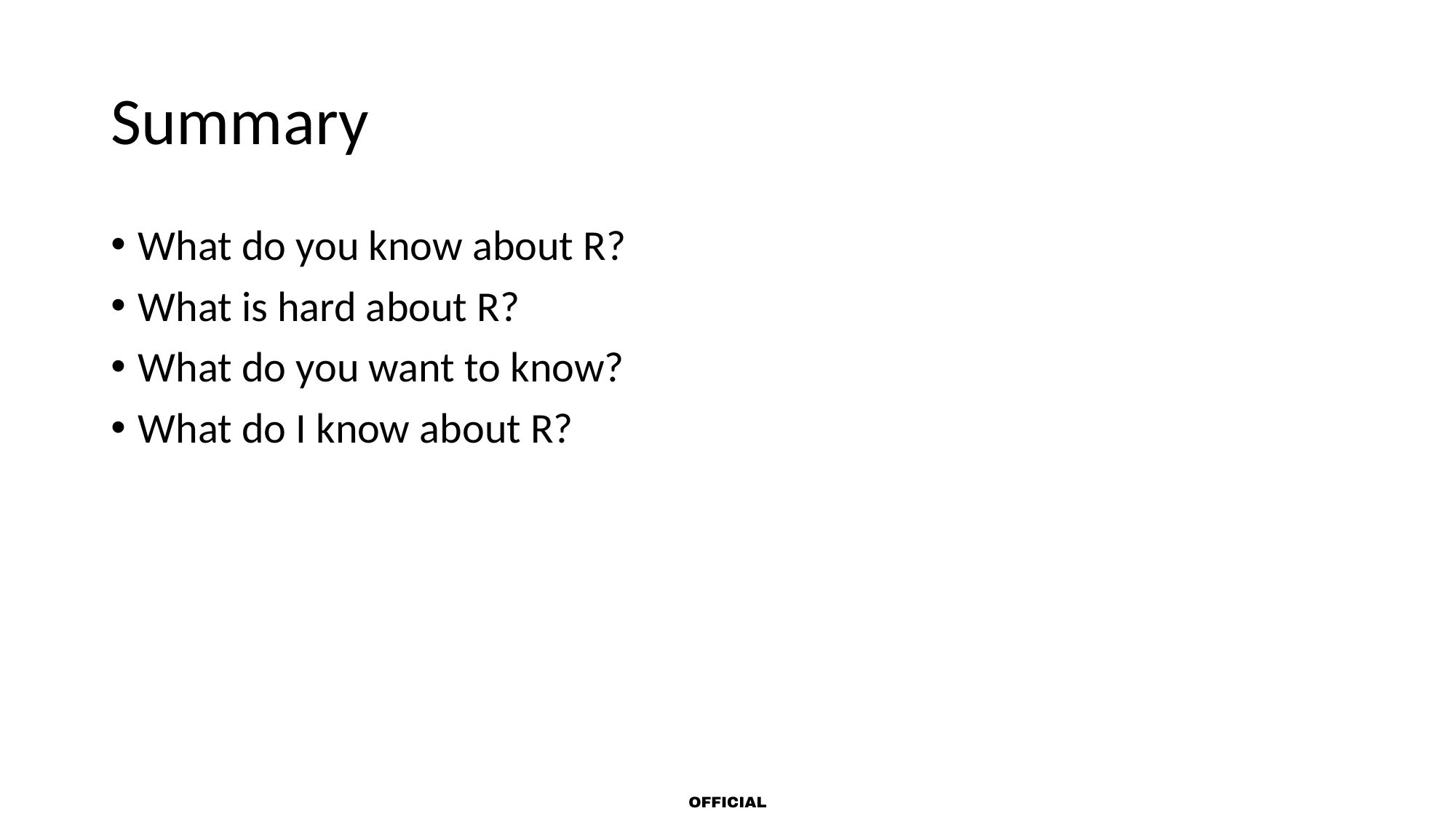

# Summary
What do you know about R?
What is hard about R?
What do you want to know?
What do I know about R?